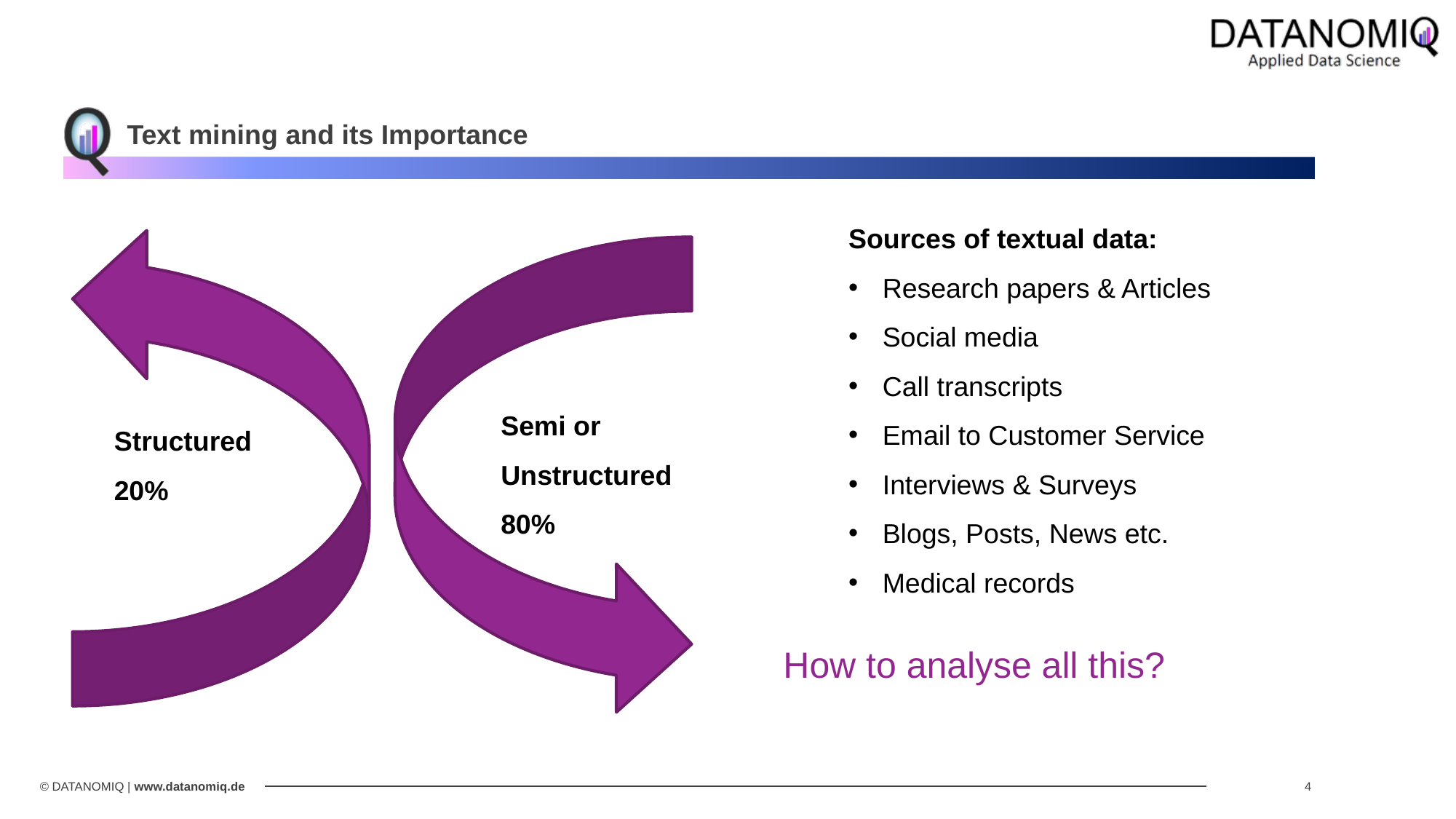

Text mining and its Importance

Sources of textual data:
Research papers & Articles
Social media
Call transcripts
Email to Customer Service
Interviews & Surveys
Blogs, Posts, News etc.
Medical records

Semi or Unstructured
80%
Structured
20%

How to analyse all this?
4